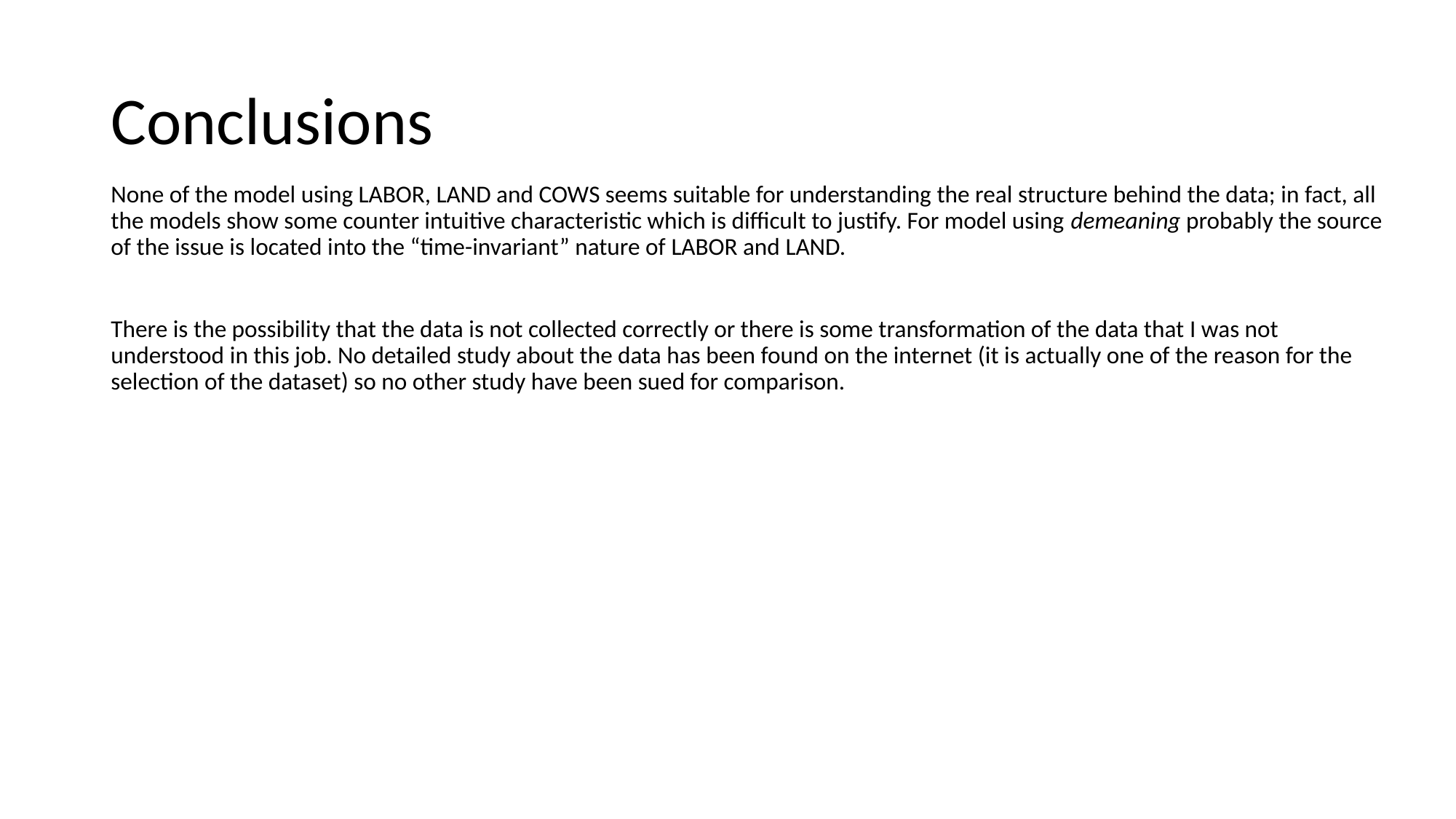

# Conclusions
None of the model using LABOR, LAND and COWS seems suitable for understanding the real structure behind the data; in fact, all the models show some counter intuitive characteristic which is difficult to justify. For model using demeaning probably the source of the issue is located into the “time-invariant” nature of LABOR and LAND.

There is the possibility that the data is not collected correctly or there is some transformation of the data that I was not understood in this job. No detailed study about the data has been found on the internet (it is actually one of the reason for the selection of the dataset) so no other study have been sued for comparison.